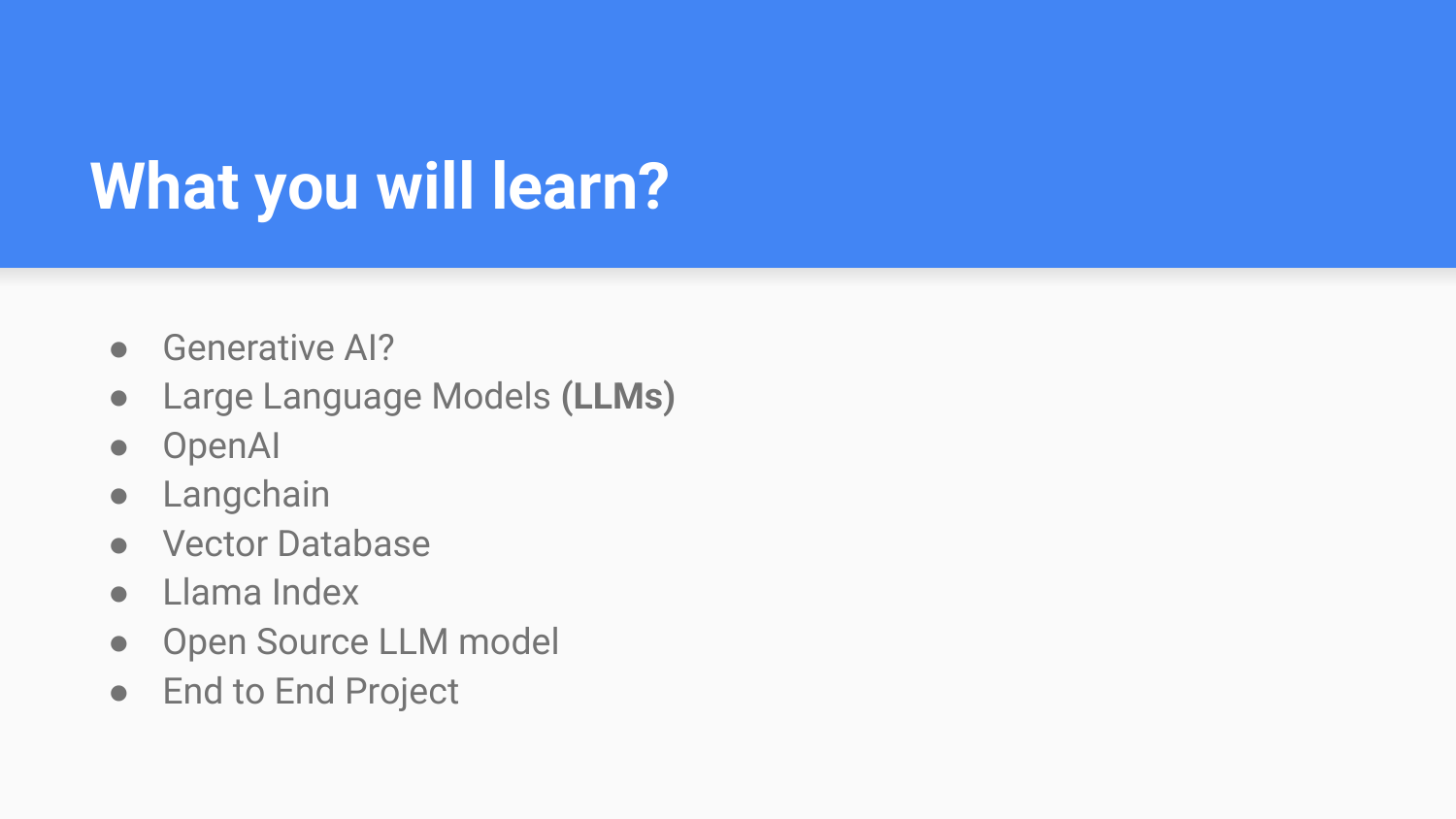

# What you will learn?
Generative AI?
Large Language Models (LLMs)
OpenAI
Langchain
Vector Database
Llama Index
Open Source LLM model
End to End Project